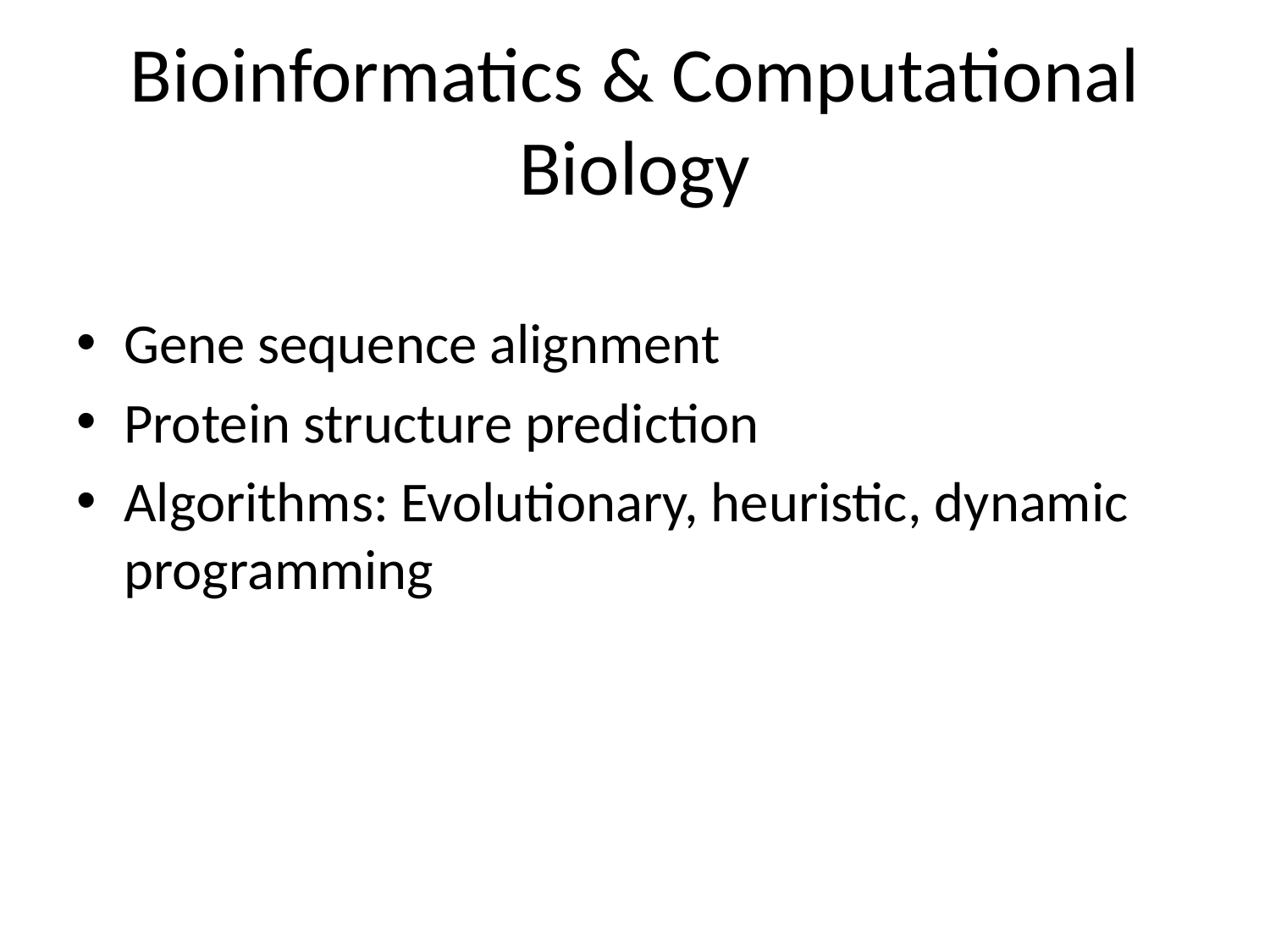

# Bioinformatics & Computational Biology

Gene sequence alignment
Protein structure prediction
Algorithms: Evolutionary, heuristic, dynamic programming